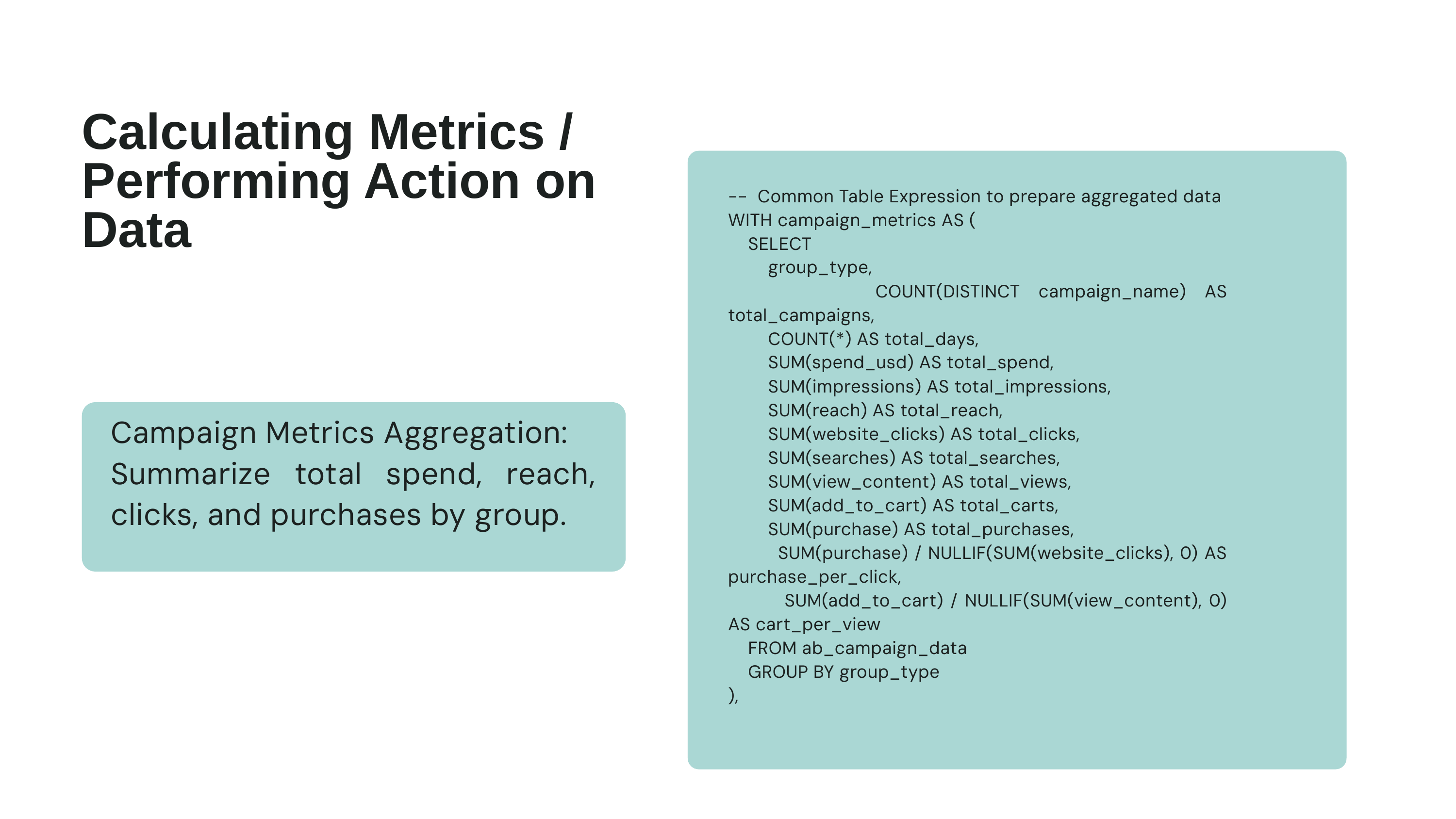

Calculating Metrics / Performing Action on Data

--  Common Table Expression to prepare aggregated data
WITH campaign_metrics AS (
    SELECT
        group_type,
        COUNT(DISTINCT campaign_name) AS total_campaigns,
        COUNT(*) AS total_days,
        SUM(spend_usd) AS total_spend,
        SUM(impressions) AS total_impressions,
        SUM(reach) AS total_reach,
        SUM(website_clicks) AS total_clicks,
        SUM(searches) AS total_searches,
        SUM(view_content) AS total_views,
        SUM(add_to_cart) AS total_carts,
        SUM(purchase) AS total_purchases,
        SUM(purchase) / NULLIF(SUM(website_clicks), 0) AS purchase_per_click,
        SUM(add_to_cart) / NULLIF(SUM(view_content), 0) AS cart_per_view
    FROM ab_campaign_data
    GROUP BY group_type
),

Campaign Metrics Aggregation:
Summarize total spend, reach, clicks, and purchases by group.